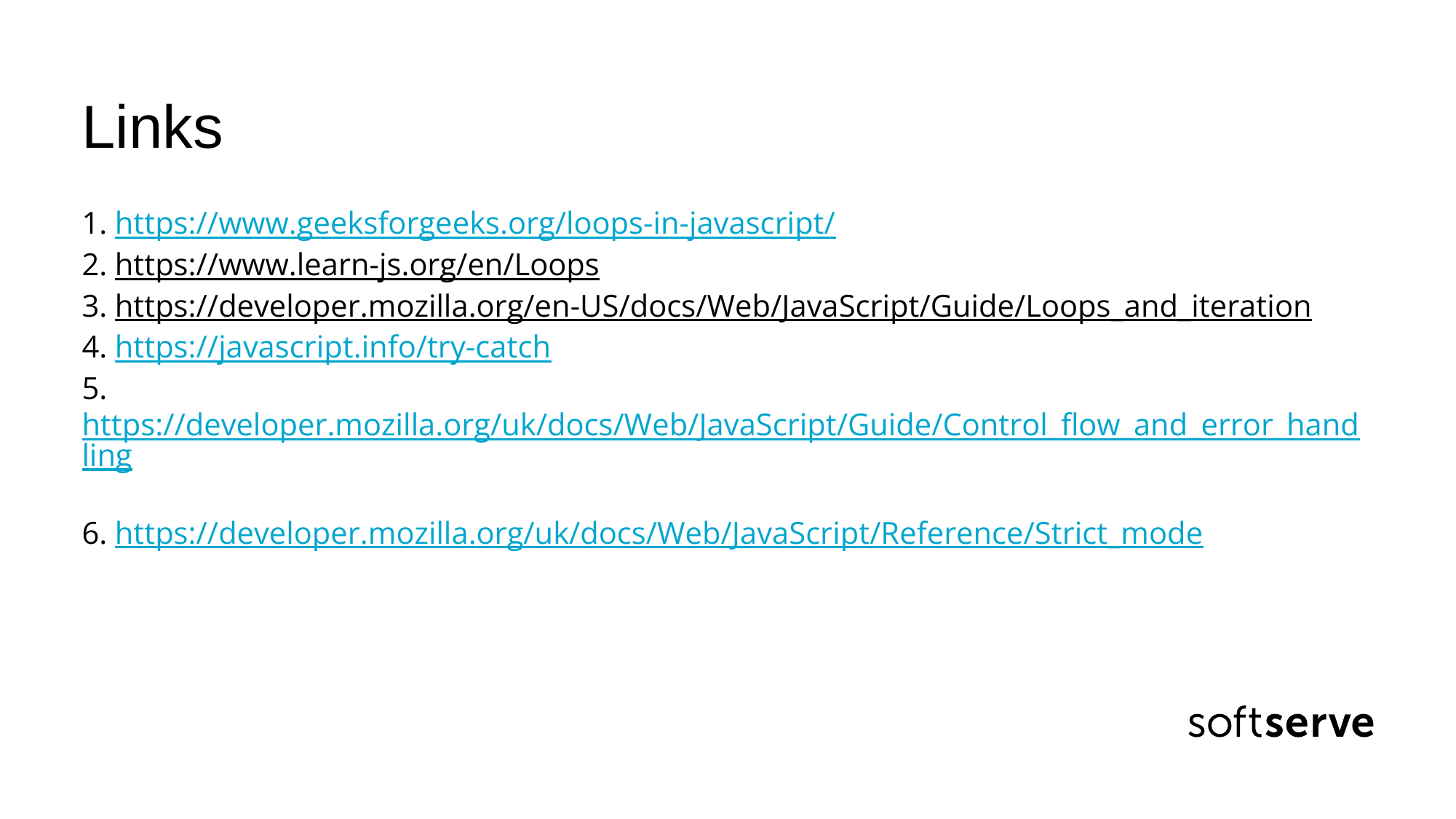

# Links 1. https://www.geeksforgeeks.org/loops-in-javascript/ 2. https://www.learn-js.org/en/Loops 3. https://developer.mozilla.org/en-US/docs/Web/JavaScript/Guide/Loops_and_iteration 4. https://javascript.info/try-catch 5. https://developer.mozilla.org/uk/docs/Web/JavaScript/Guide/Control_flow_and_error_handling 6. https://developer.mozilla.org/uk/docs/Web/JavaScript/Reference/Strict_mode